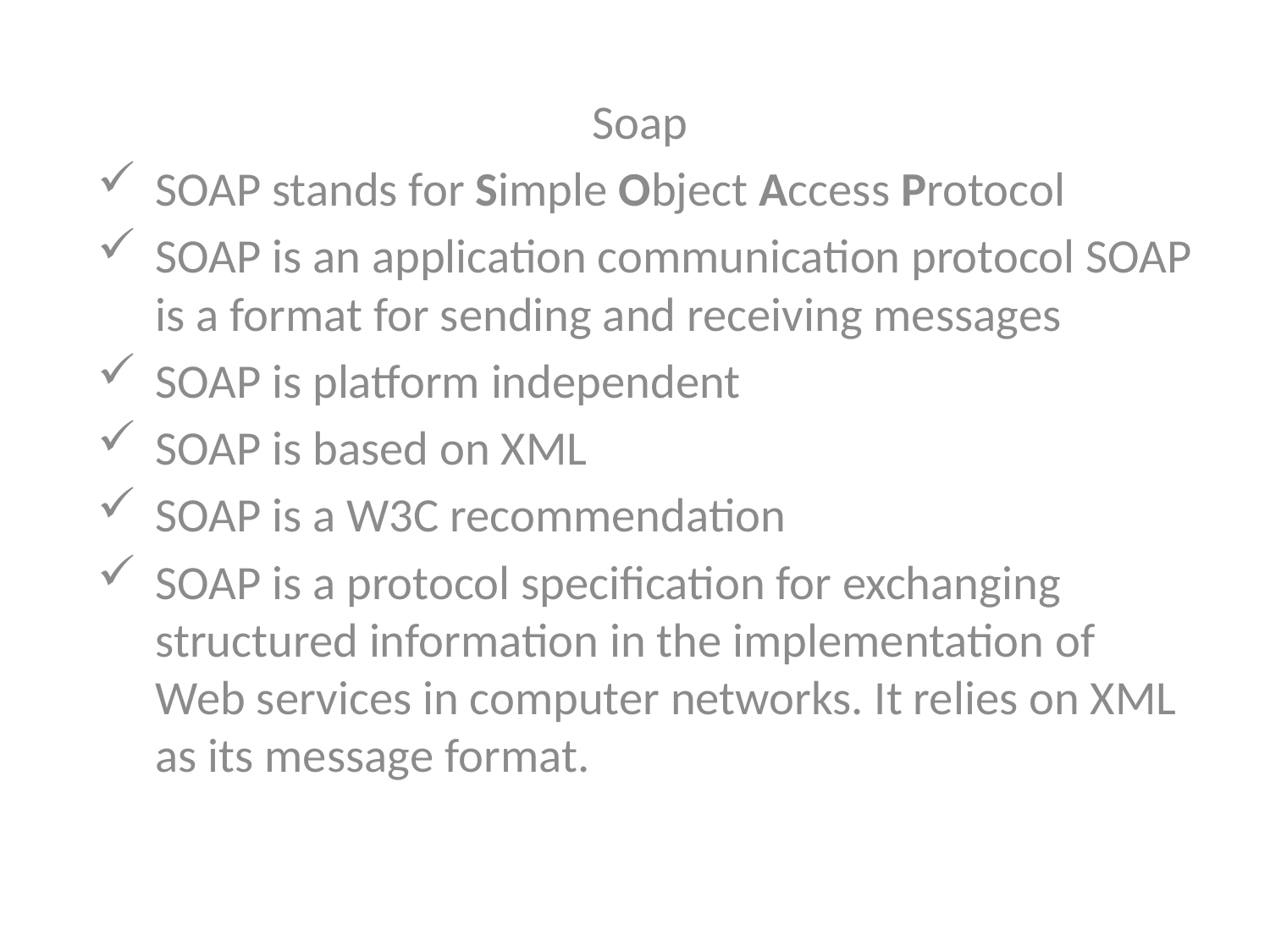

Soap
SOAP stands for Simple Object Access Protocol
SOAP is an application communication protocol SOAP is a format for sending and receiving messages
SOAP is platform independent
SOAP is based on XML
SOAP is a W3C recommendation
SOAP is a protocol specification for exchanging structured information in the implementation of Web services in computer networks. It relies on XML as its message format.